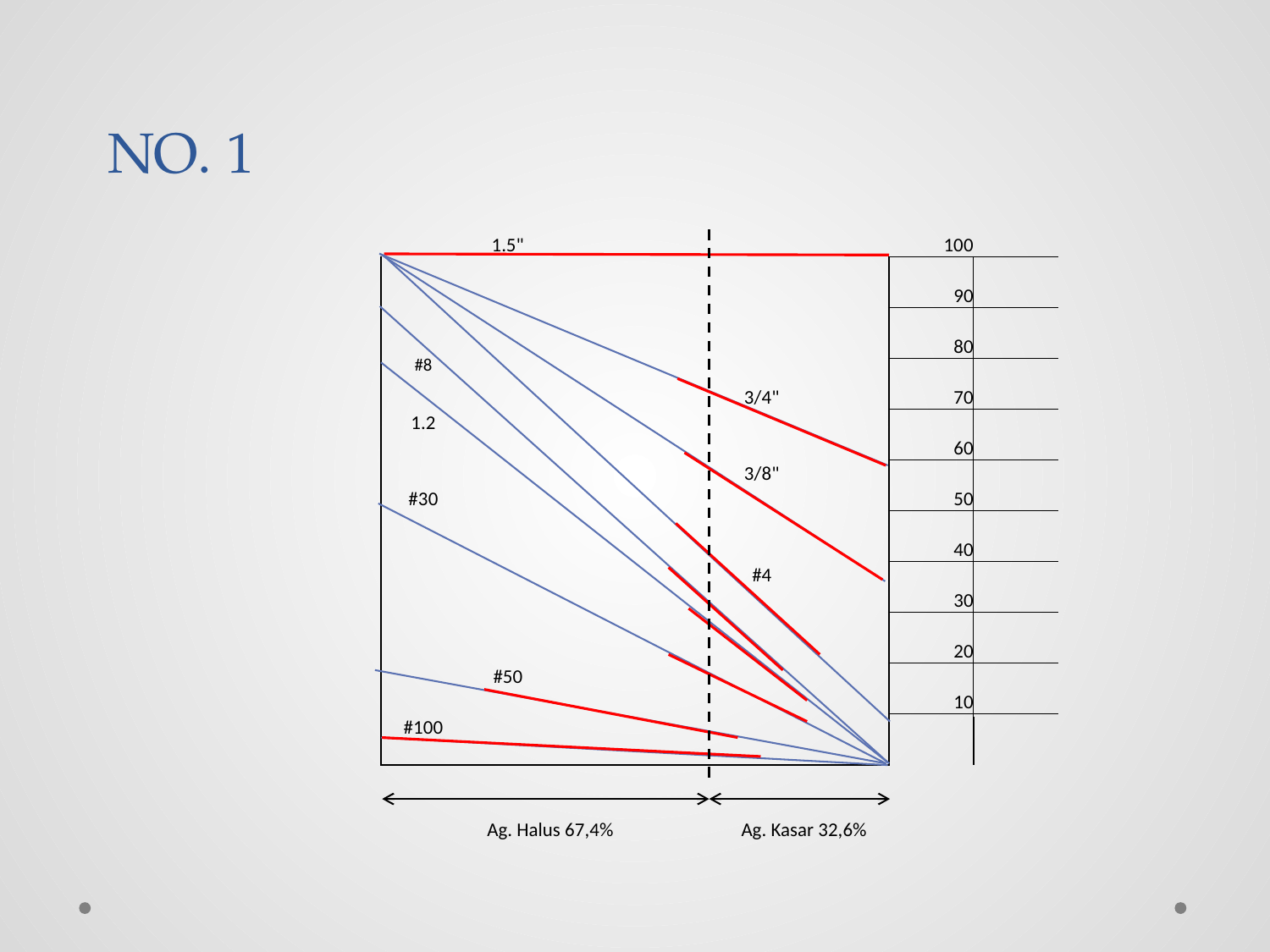

# NO. 1
|  |  |  | 1.5" |  |  |  |  | 100 |  |
| --- | --- | --- | --- | --- | --- | --- | --- | --- | --- |
|  |  |  |  |  |  |  |  |  |  |
|  |  |  |  |  |  |  |  | 90 |  |
|  |  |  |  |  |  |  |  |  |  |
|  |  |  |  |  |  |  |  | 80 |  |
|  |  | #8 |  |  |  |  |  |  |  |
|  |  |  |  |  |  | 3/4" |  | 70 |  |
|  |  | 1.2 |  |  |  |  |  |  |  |
|  |  |  |  |  |  |  |  | 60 |  |
|  |  |  |  |  |  | 3/8" |  |  |  |
|  |  | #30 |  |  |  |  |  | 50 |  |
|  |  |  |  |  |  |  |  |  |  |
|  |  |  |  |  |  |  |  | 40 |  |
|  |  |  |  |  |  | #4 |  |  |  |
|  |  |  |  |  |  |  |  | 30 |  |
|  |  |  |  |  |  |  |  |  |  |
|  |  |  |  |  |  |  |  | 20 |  |
|  |  |  | #50 |  |  |  |  |  |  |
|  |  |  |  |  |  |  |  | 10 |  |
|  |  | #100 |  |  |  |  |  |  |  |
|  |  |  |  |  |  |  |  |  |  |
|  |  |  |  |  |  |  |  |  |  |
|  |  |  |  |  |  |  |  |  |  |
|  |  |  | Ag. Halus 67,4% |  |  | Ag. Kasar 32,6% |  |  |  |